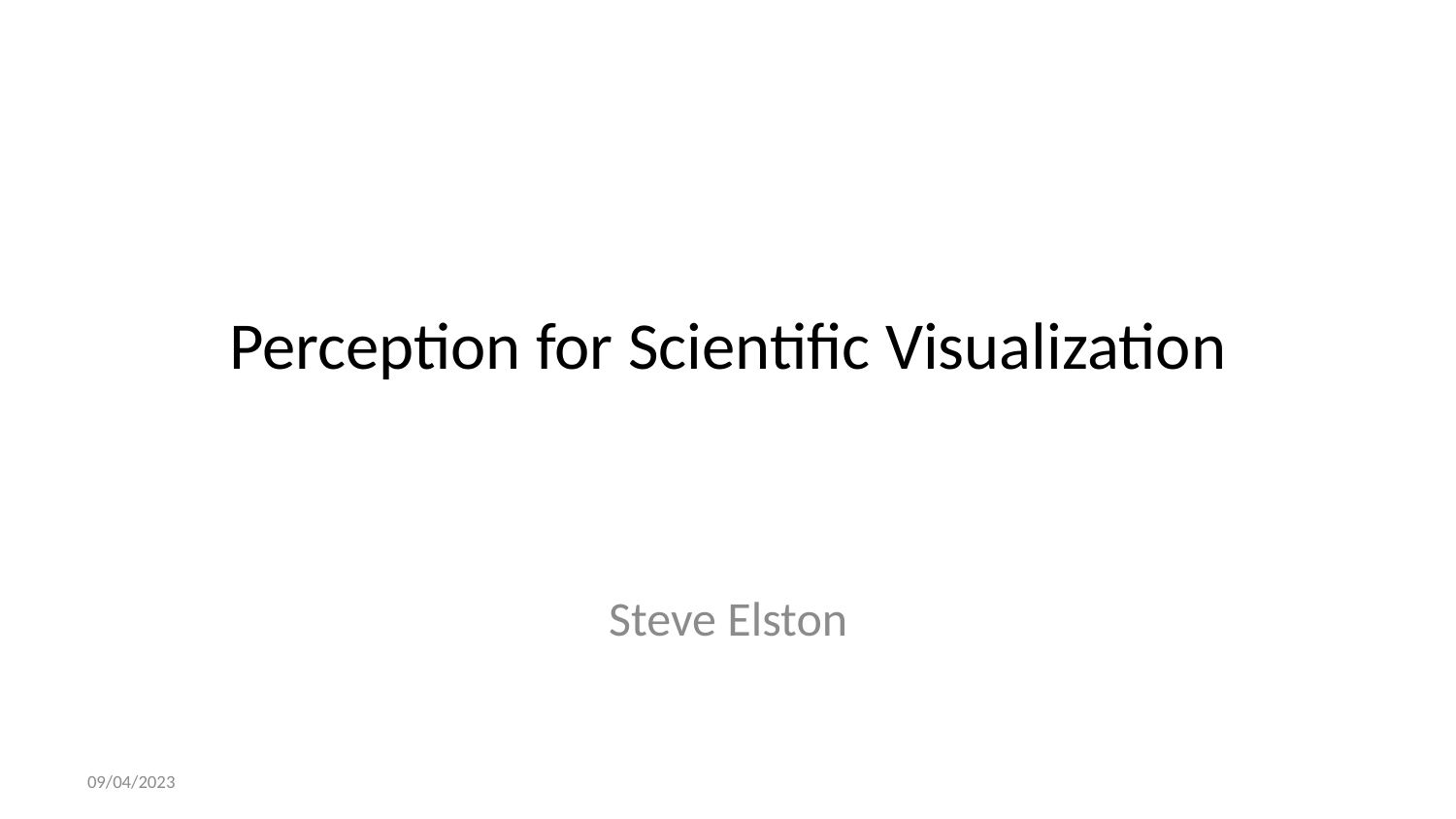

# Perception for Scientific Visualization
Steve Elston
09/04/2023